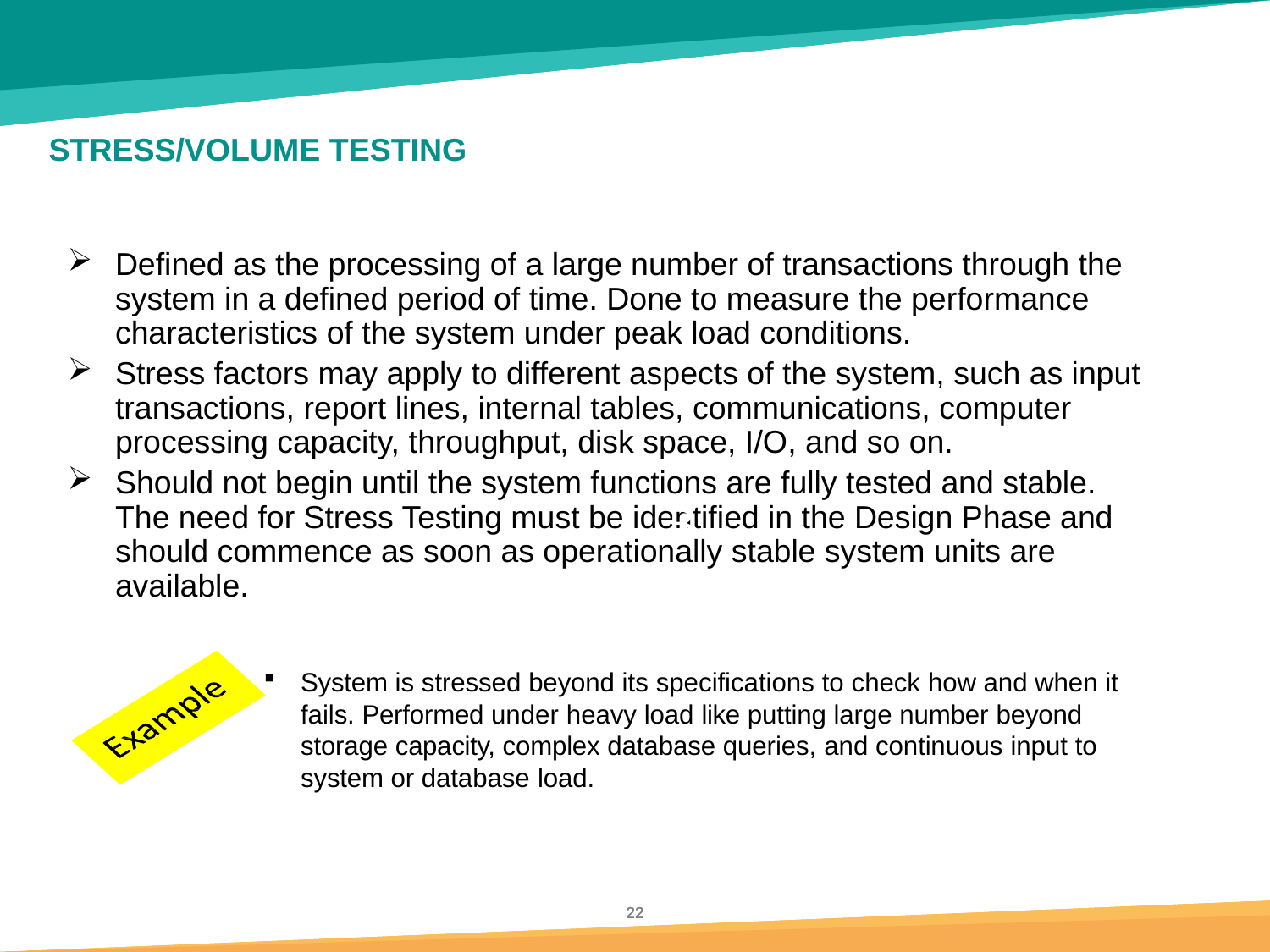

# STRESS/VOLUME TESTING
Defined as the processing of a large number of transactions through the system in a defined period of time. Done to measure the performance characteristics of the system under peak load conditions.
Stress factors may apply to different aspects of the system, such as input transactions, report lines, internal tables, communications, computer processing capacity, throughput, disk space, I/O, and so on.
Should not begin until the system functions are fully tested and stable. The need for Stress Testing must be identified in the Design Phase and should commence as soon as operationally stable system units are available.

B
C

System is stressed beyond its specifications to check how and when it fails. Performed under heavy load like putting large number beyond storage capacity, complex database queries, and continuous input to system or database load.
C